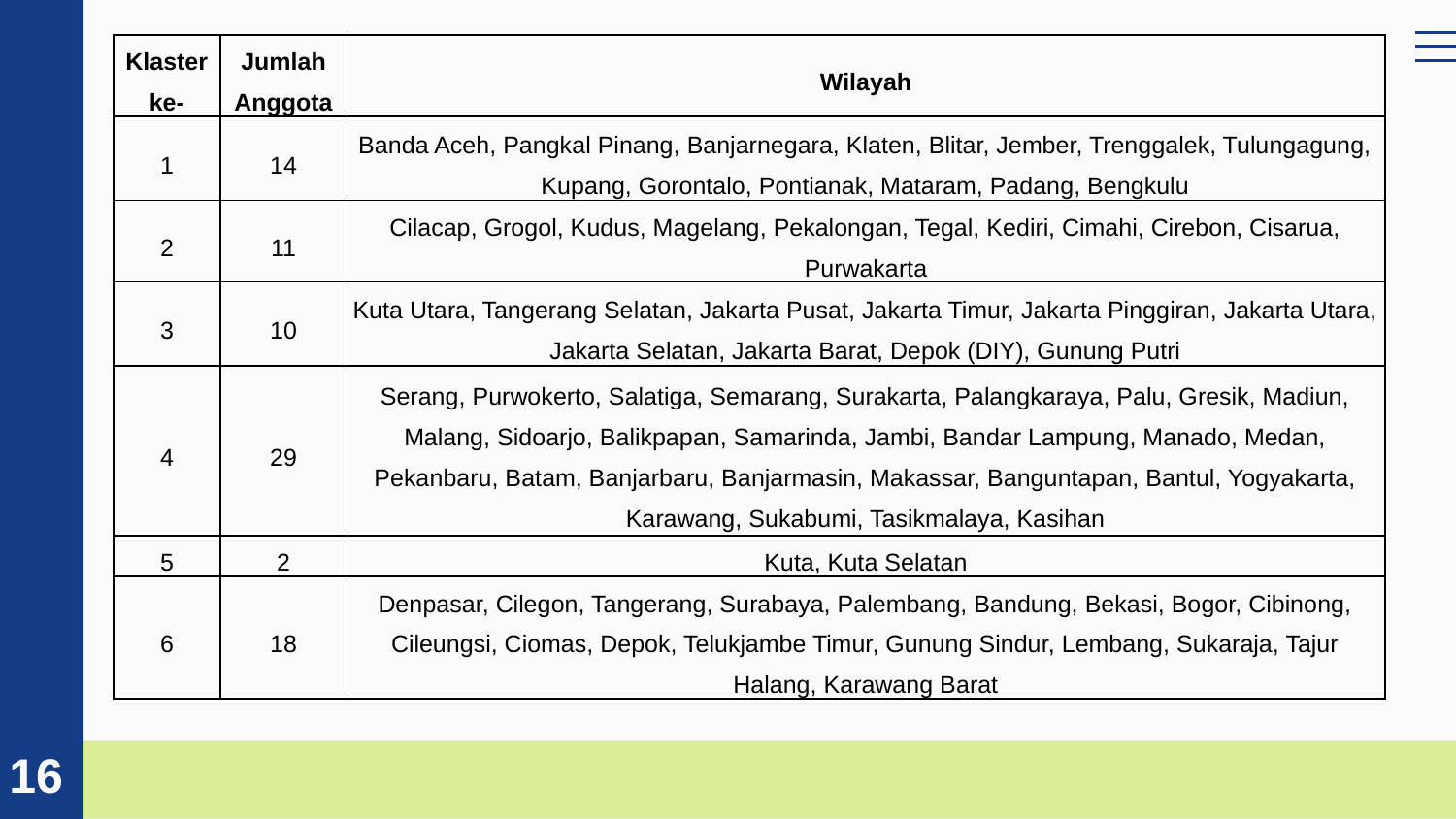

| Klaster ke- | Jumlah Anggota | Wilayah |
| --- | --- | --- |
| 1 | 14 | Banda Aceh, Pangkal Pinang, Banjarnegara, Klaten, Blitar, Jember, Trenggalek, Tulungagung, Kupang, Gorontalo, Pontianak, Mataram, Padang, Bengkulu |
| 2 | 11 | Cilacap, Grogol, Kudus, Magelang, Pekalongan, Tegal, Kediri, Cimahi, Cirebon, Cisarua, Purwakarta |
| 3 | 10 | Kuta Utara, Tangerang Selatan, Jakarta Pusat, Jakarta Timur, Jakarta Pinggiran, Jakarta Utara, Jakarta Selatan, Jakarta Barat, Depok (DIY), Gunung Putri |
| 4 | 29 | Serang, Purwokerto, Salatiga, Semarang, Surakarta, Palangkaraya, Palu, Gresik, Madiun, Malang, Sidoarjo, Balikpapan, Samarinda, Jambi, Bandar Lampung, Manado, Medan, Pekanbaru, Batam, Banjarbaru, Banjarmasin, Makassar, Banguntapan, Bantul, Yogyakarta, Karawang, Sukabumi, Tasikmalaya, Kasihan |
| 5 | 2 | Kuta, Kuta Selatan |
| 6 | 18 | Denpasar, Cilegon, Tangerang, Surabaya, Palembang, Bandung, Bekasi, Bogor, Cibinong, Cileungsi, Ciomas, Depok, Telukjambe Timur, Gunung Sindur, Lembang, Sukaraja, Tajur Halang, Karawang Barat |
16